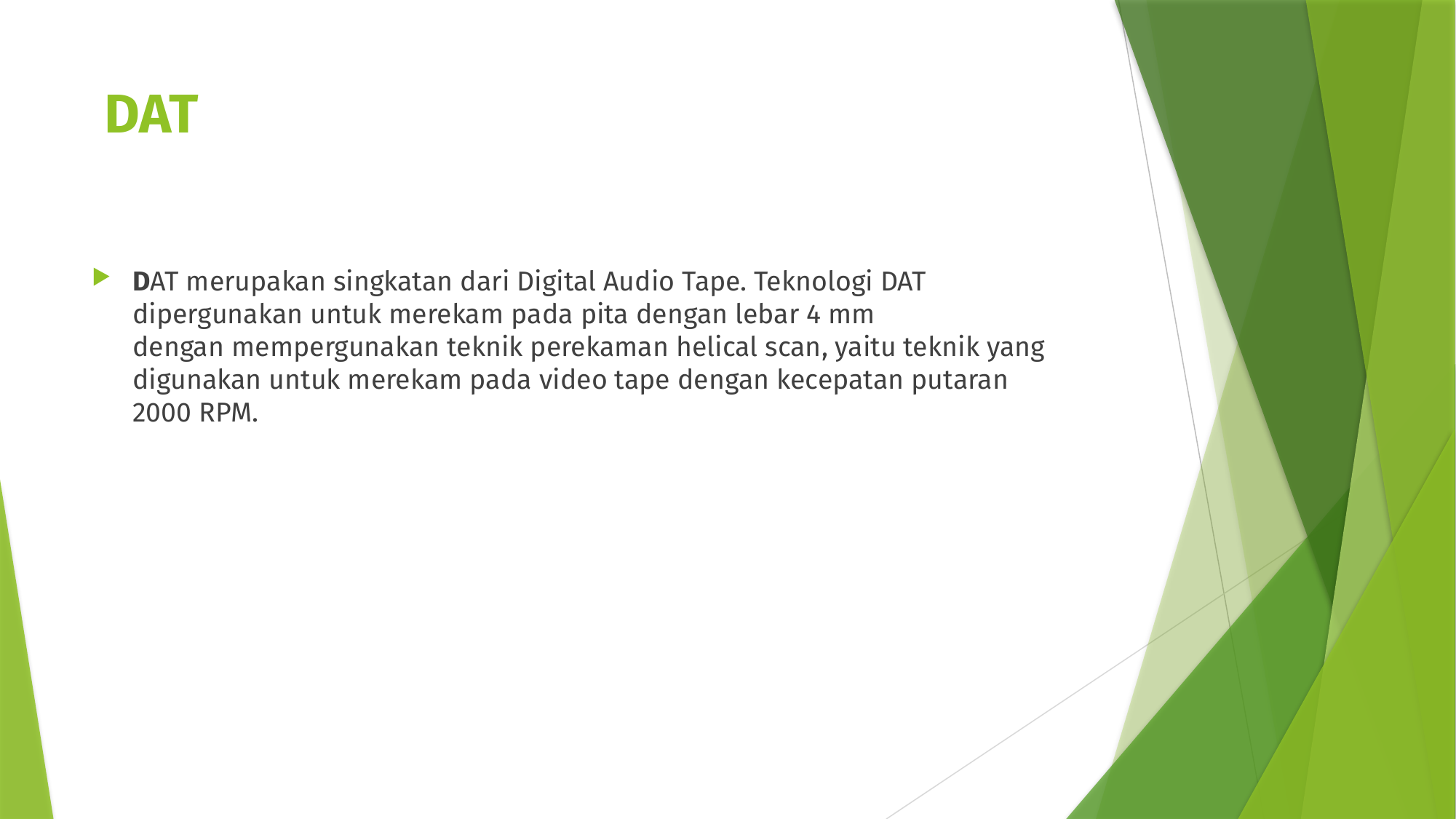

# DAT
DAT merupakan singkatan dari Digital Audio Tape. Teknologi DAT dipergunakan untuk merekam pada pita dengan lebar 4 mm dengan mempergunakan teknik perekaman helical scan, yaitu teknik yang digunakan untuk merekam pada video tape dengan kecepatan putaran 2000 RPM.